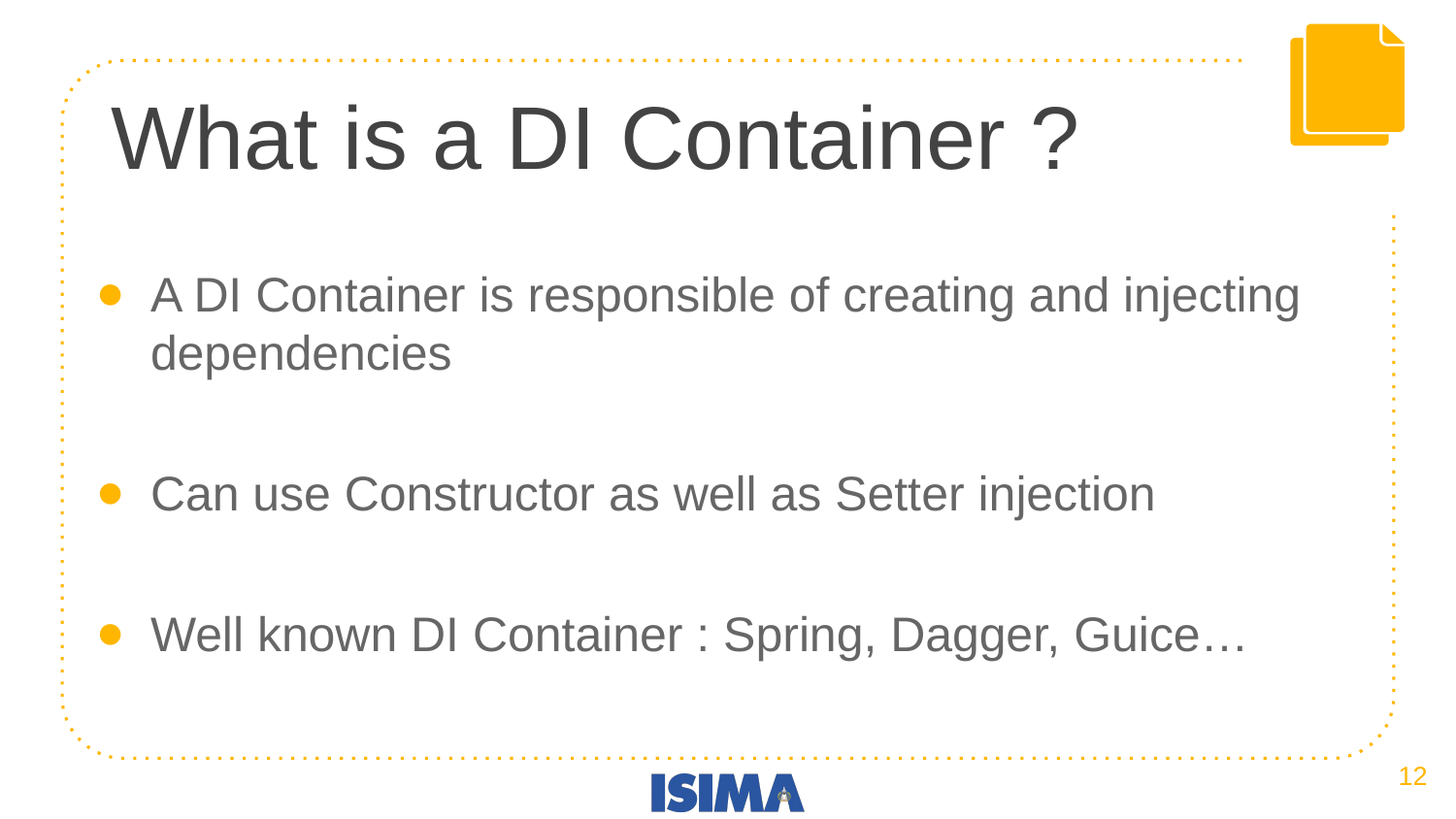

What is a DI Container ?
A DI Container is responsible of creating and injecting dependencies

Can use Constructor as well as Setter injection

Well known DI Container : Spring, Dagger, Guice…
12